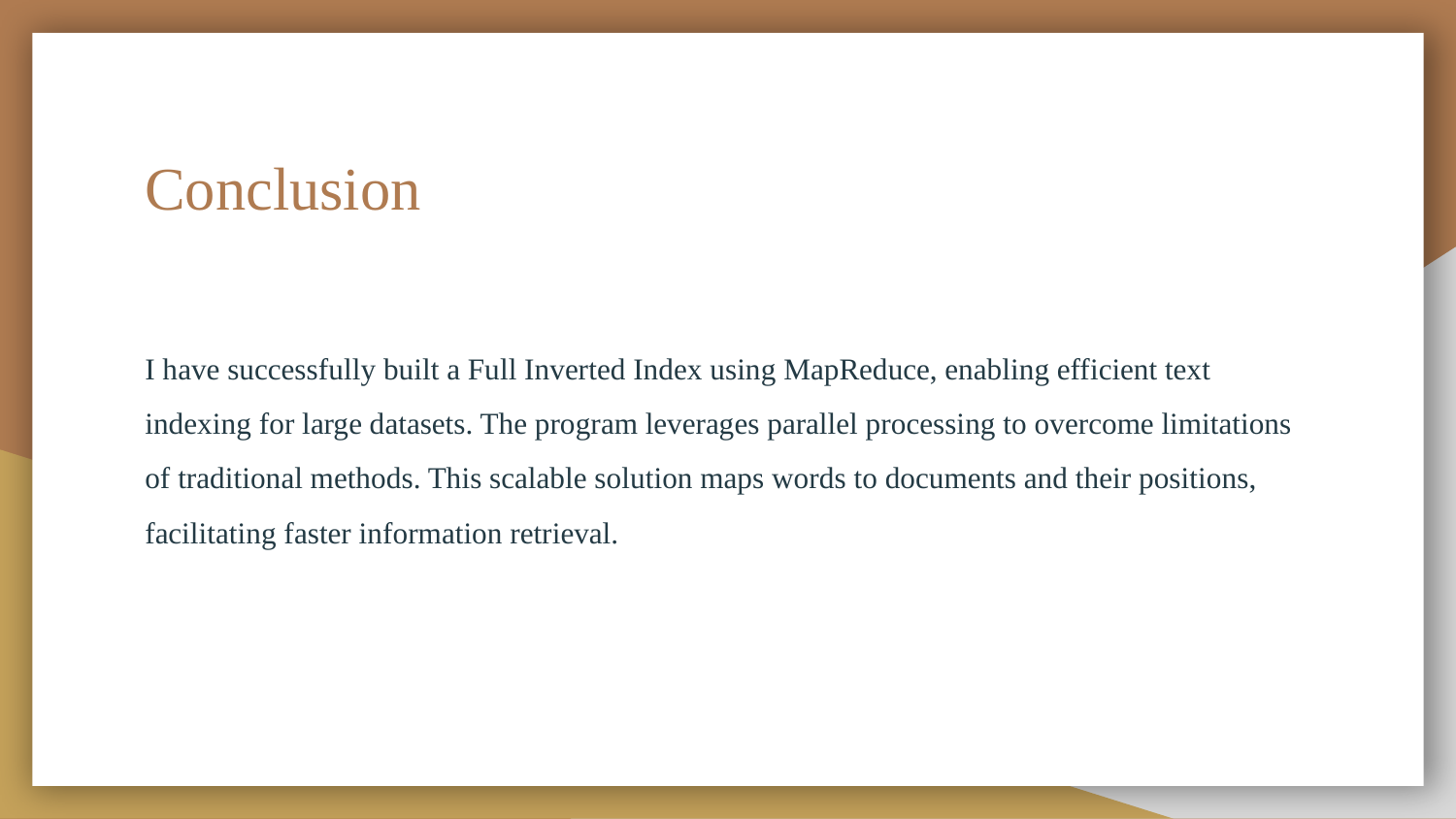

# Conclusion
I have successfully built a Full Inverted Index using MapReduce, enabling efficient text indexing for large datasets. The program leverages parallel processing to overcome limitations of traditional methods. This scalable solution maps words to documents and their positions, facilitating faster information retrieval.